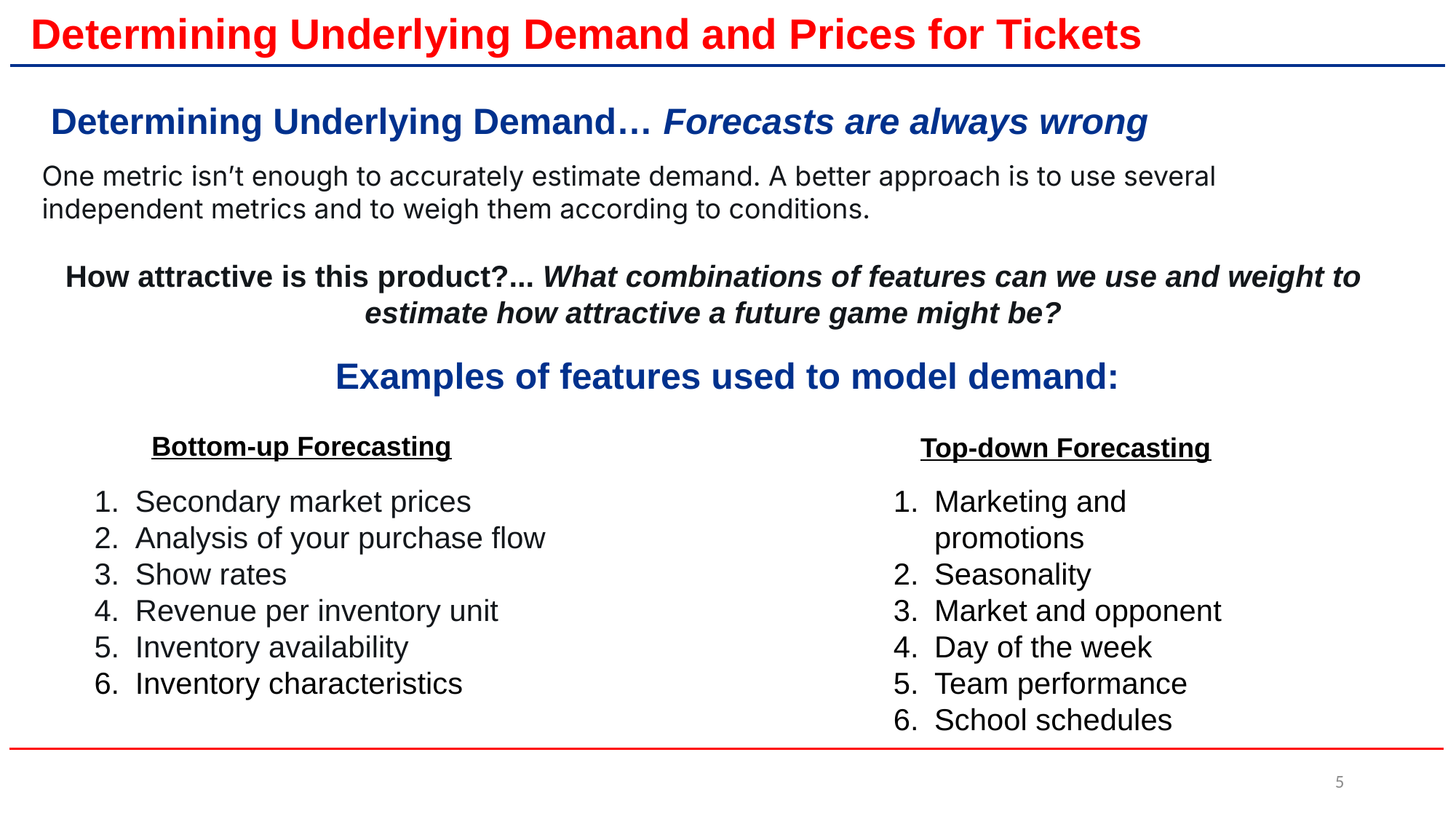

Determining Underlying Demand and Prices for Tickets
Determining Underlying Demand… Forecasts are always wrong

One metric isn’t enough to accurately estimate demand. A better approach is to use several independent metrics and to weigh them according to conditions.
How attractive is this product?... What combinations of features can we use and weight to estimate how attractive a future game might be?

Examples of features used to model demand:
Bottom-up Forecasting
Top-down Forecasting
Secondary market prices
Analysis of your purchase flow
Show rates
Revenue per inventory unit
Inventory availability
Inventory characteristics
Marketing and promotions
Seasonality
Market and opponent
Day of the week
Team performance
School schedules

5